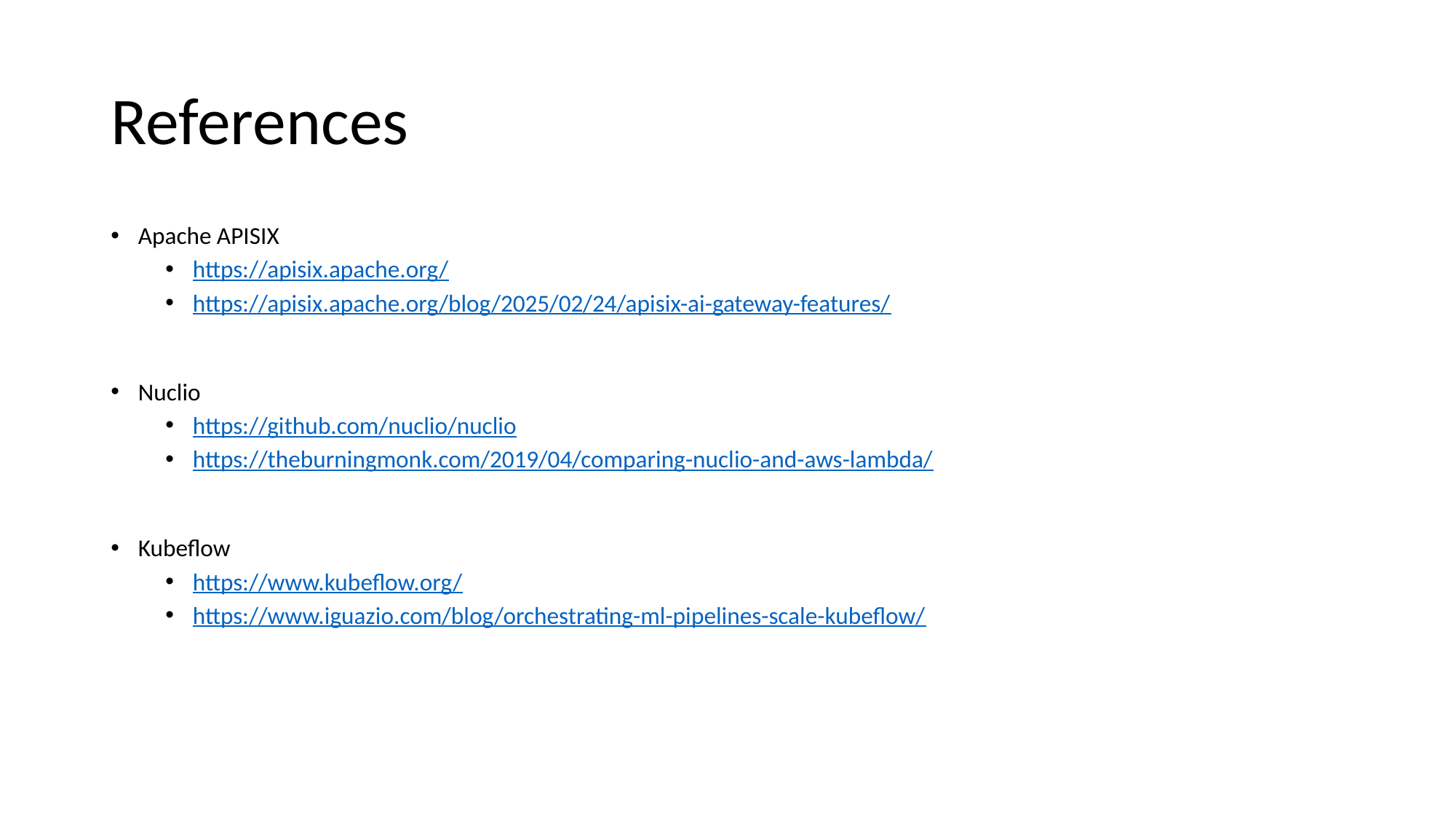

# References
Apache APISIX
https://apisix.apache.org/
https://apisix.apache.org/blog/2025/02/24/apisix-ai-gateway-features/

Nuclio
https://github.com/nuclio/nuclio
https://theburningmonk.com/2019/04/comparing-nuclio-and-aws-lambda/

Kubeflow
https://www.kubeflow.org/
https://www.iguazio.com/blog/orchestrating-ml-pipelines-scale-kubeflow/